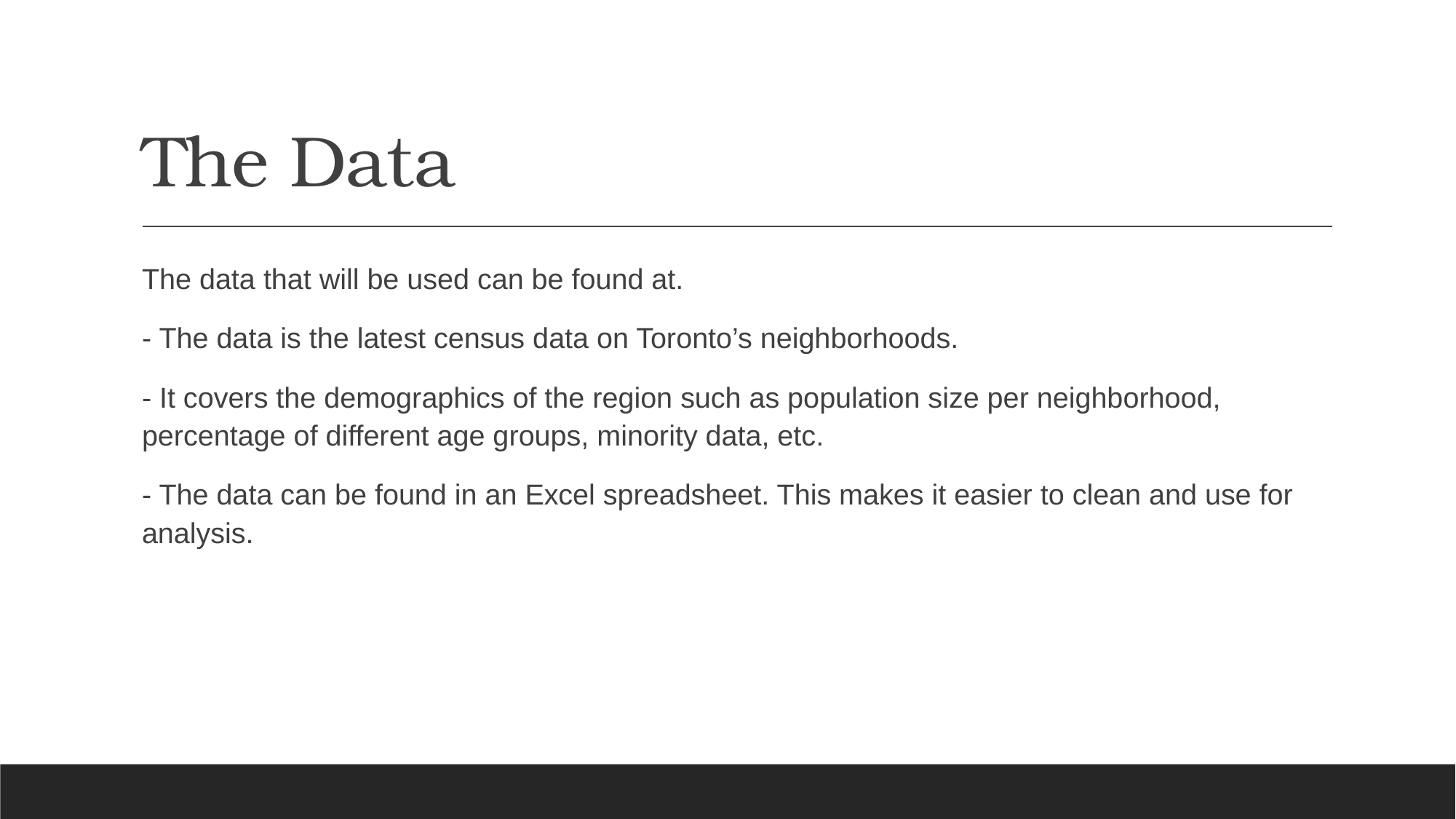

# The Data
The data that will be used can be found at.
- The data is the latest census data on Toronto’s neighborhoods.
- It covers the demographics of the region such as population size per neighborhood, percentage of different age groups, minority data, etc.
- The data can be found in an Excel spreadsheet. This makes it easier to clean and use for analysis.